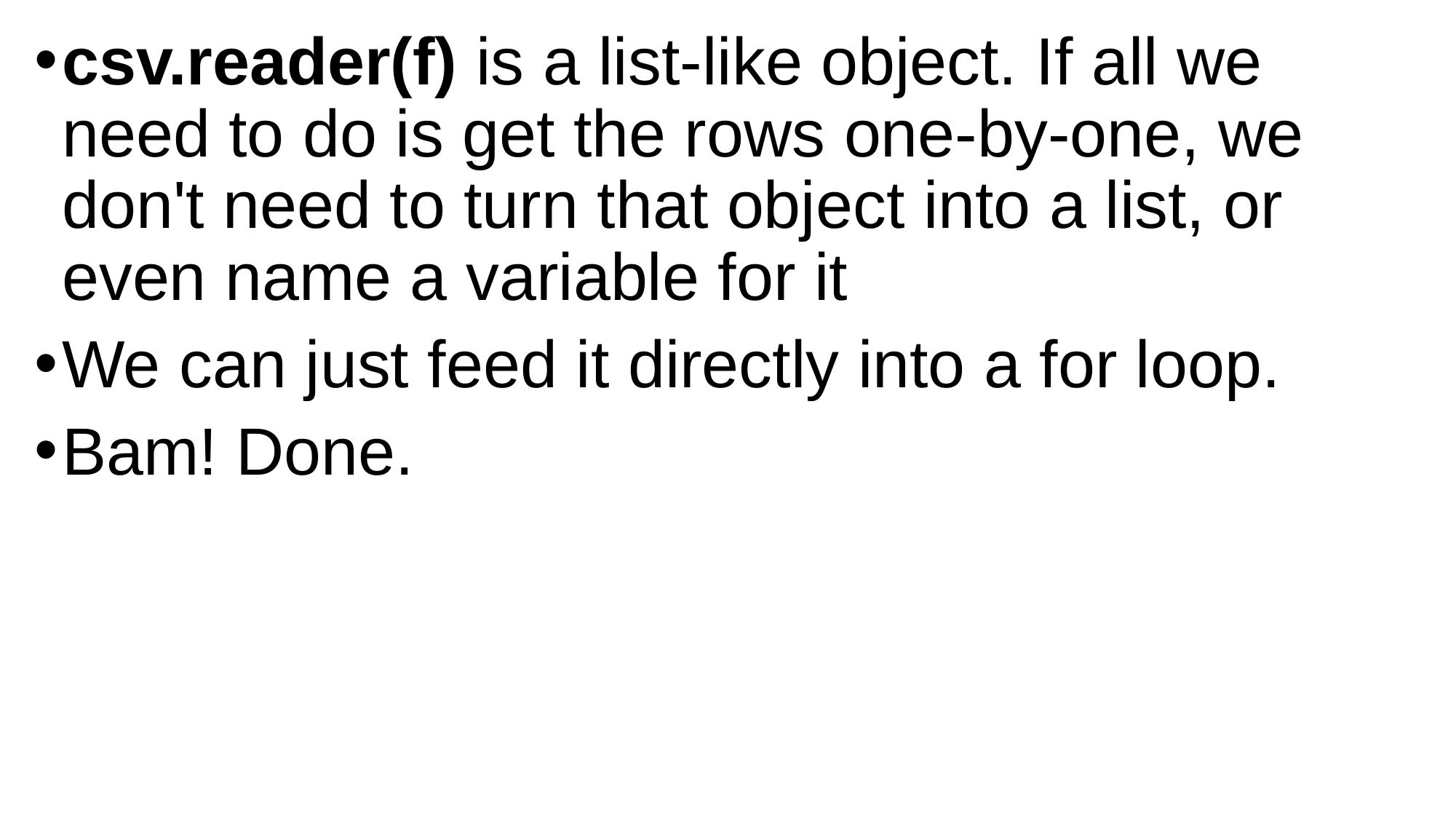

csv.reader(f) is a list-like object. If all we need to do is get the rows one-by-one, we don't need to turn that object into a list, or even name a variable for it
We can just feed it directly into a for loop.
Bam! Done.